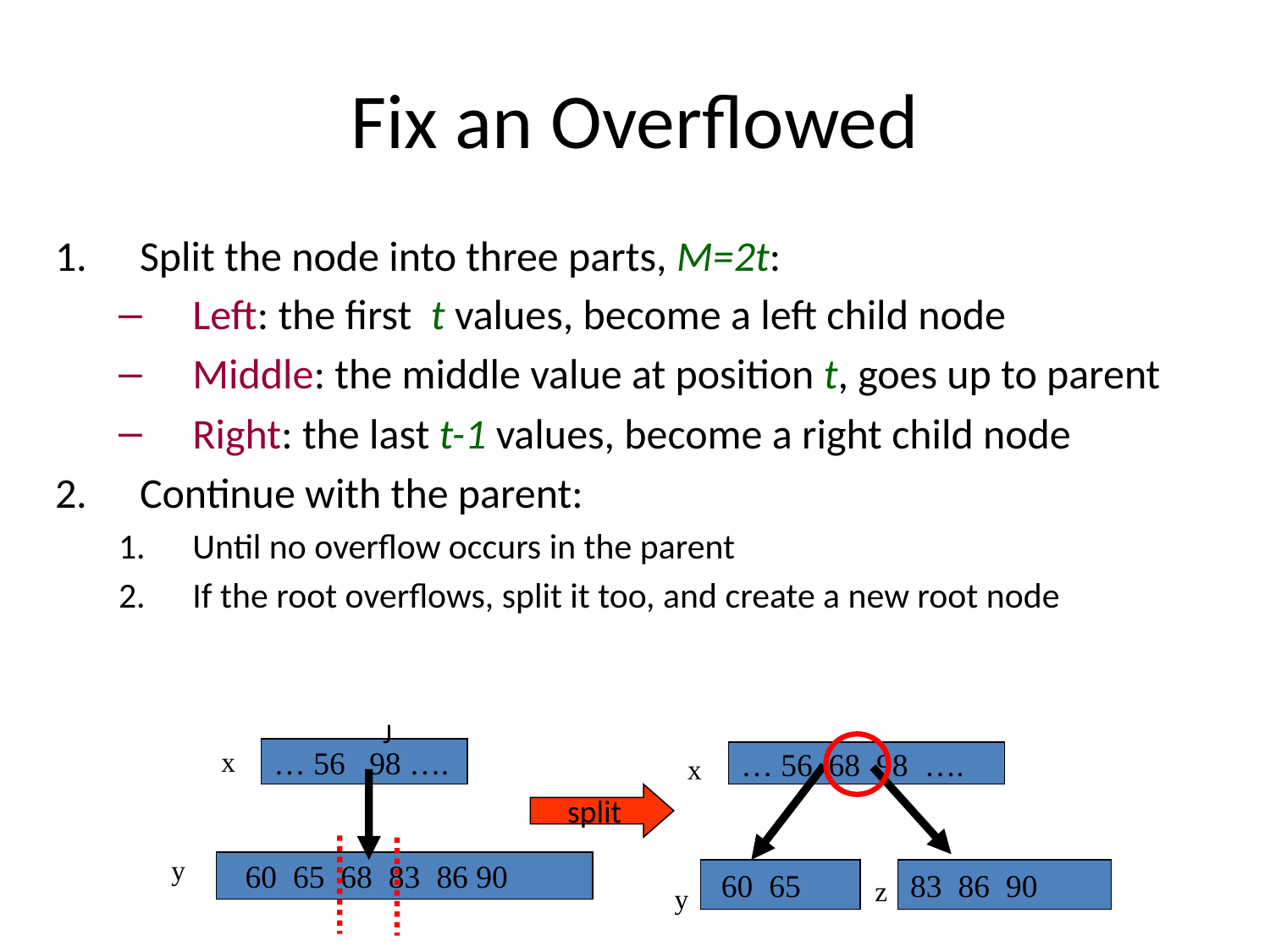

# Fix an Overflowed
Split the node into three parts, M=2t:
Left: the first  t values, become a left child node
Middle: the middle value at position t, goes up to parent
Right: the last t-1 values, become a right child node
Continue with the parent:
Until no overflow occurs in the parent
If the root overflows, split it too, and create a new root node

J

x
… 56   98 ….
… 56  68  98  ….
x

split

  60  65  68  83  86 90
 60  65
83  86  90
z
y
y